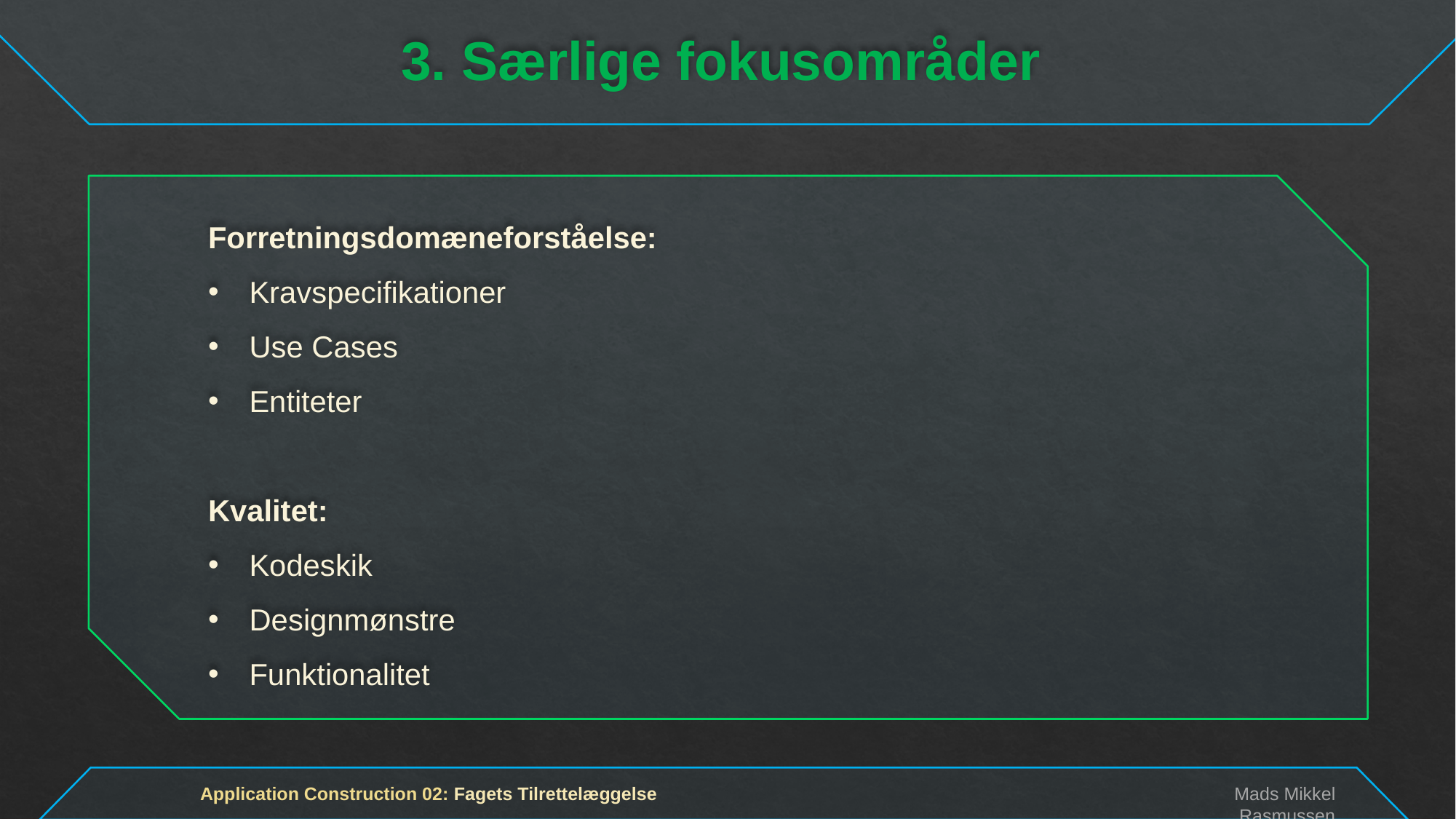

# 3. Særlige fokusområder

Forretningsdomæneforståelse:
Kravspecifikationer
Use Cases
Entiteter

Kvalitet:
Kodeskik
Designmønstre
Funktionalitet

Application Construction 02: Fagets Tilrettelæggelse
Mads Mikkel Rasmussen